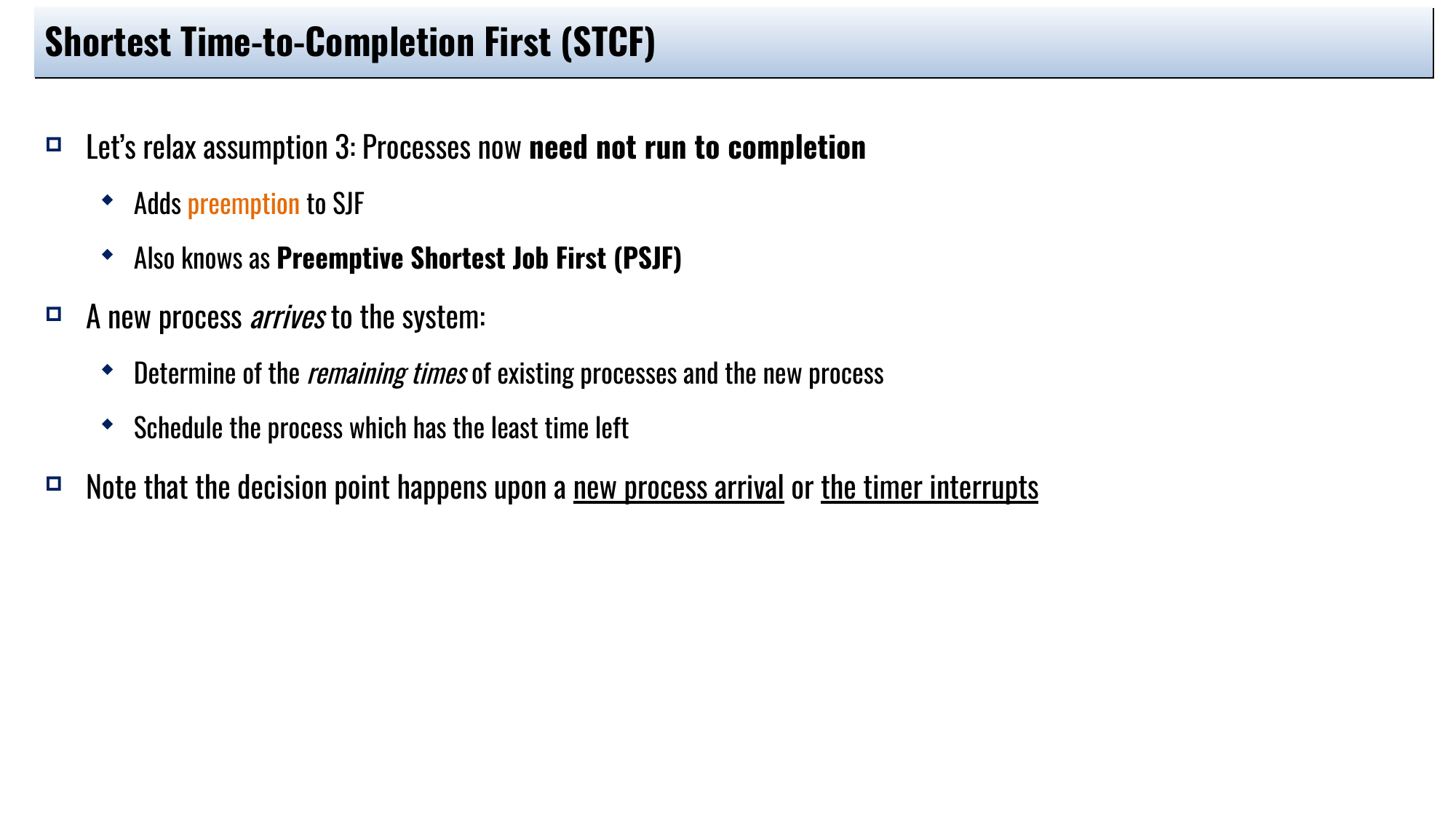

# Shortest Time-to-Completion First (STCF)
Let’s relax assumption 3: Processes now need not run to completion
Adds preemption to SJF
Also knows as Preemptive Shortest Job First (PSJF)
A new process arrives to the system:
Determine of the remaining times of existing processes and the new process
Schedule the process which has the least time left
Note that the decision point happens upon a new process arrival or the timer interrupts